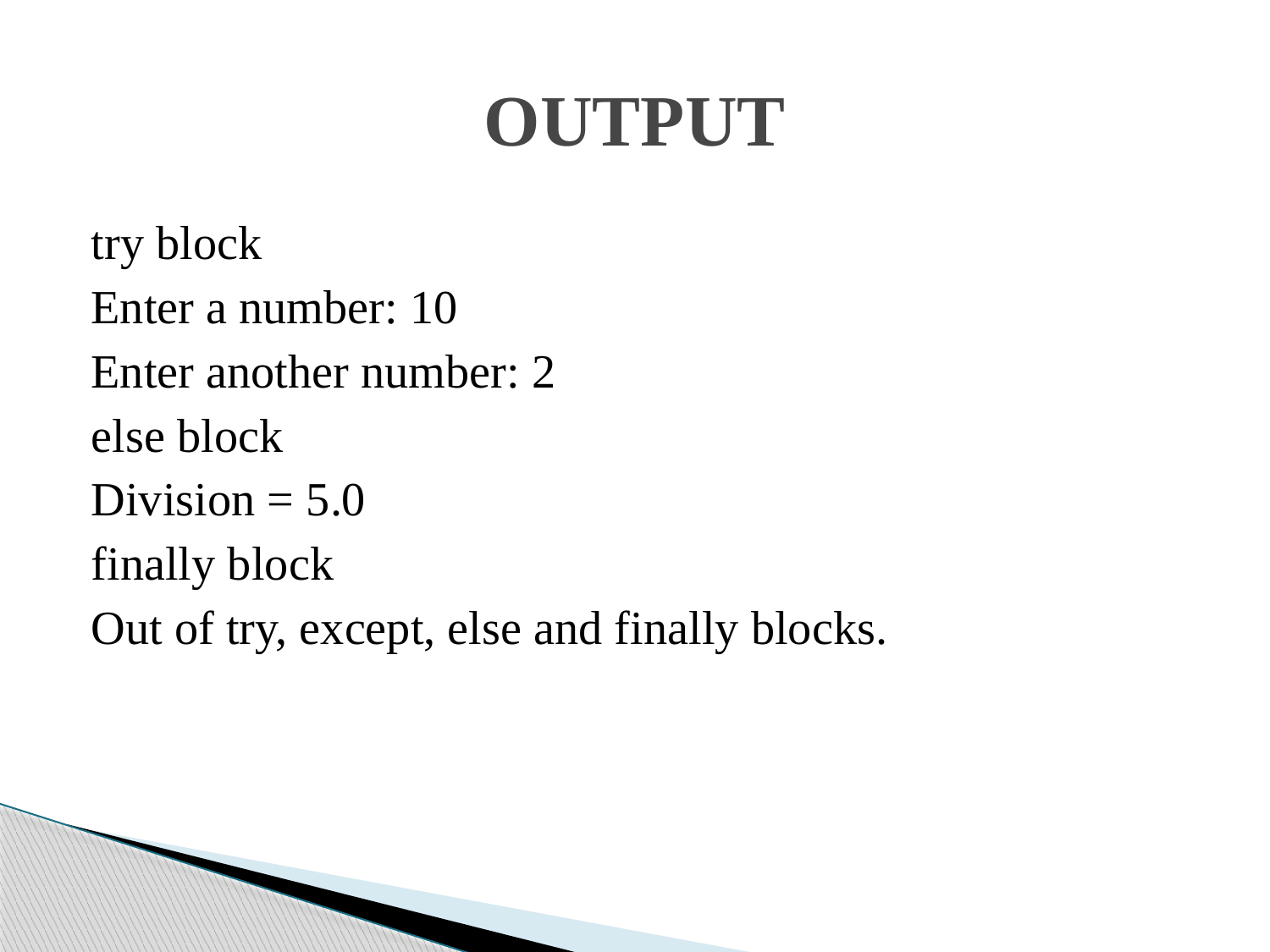

# OUTPUT
try block
Enter a number: 10
Enter another number: 2
else block
Division = 5.0
finally block
Out of try, except, else and finally blocks.